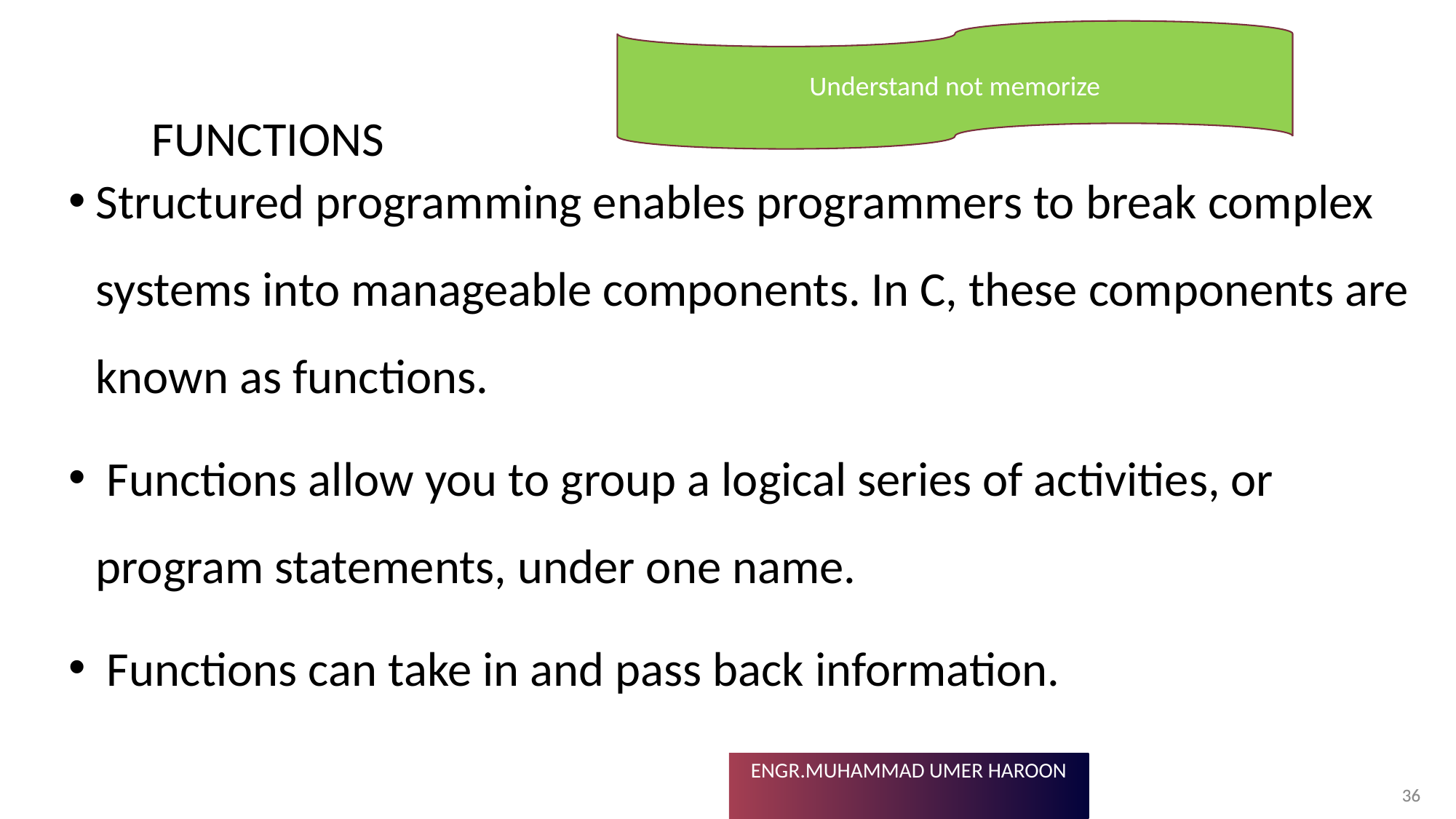

Understand not memorize
# Functions
Structured programming enables programmers to break complex systems into manageable components. In C, these components are known as functions.
 Functions allow you to group a logical series of activities, or program statements, under one name.
 Functions can take in and pass back information.
36